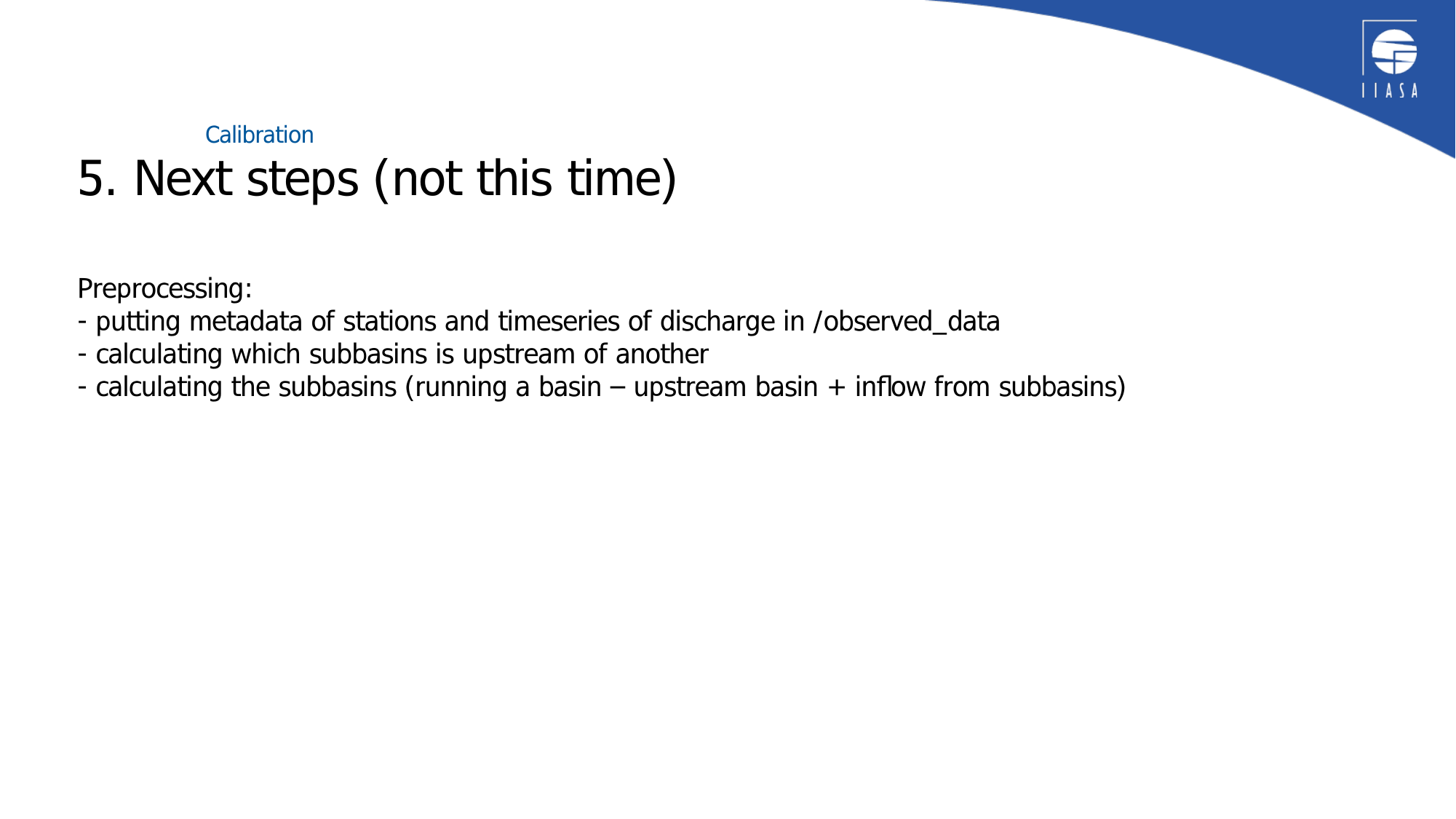

5. Next steps (not this time)

Preprocessing:
- putting metadata of stations and timeseries of discharge in /observed_data
- calculating which subbasins is upstream of another
- calculating the subbasins (running a basin – upstream basin + inflow from subbasins)

# Calibration